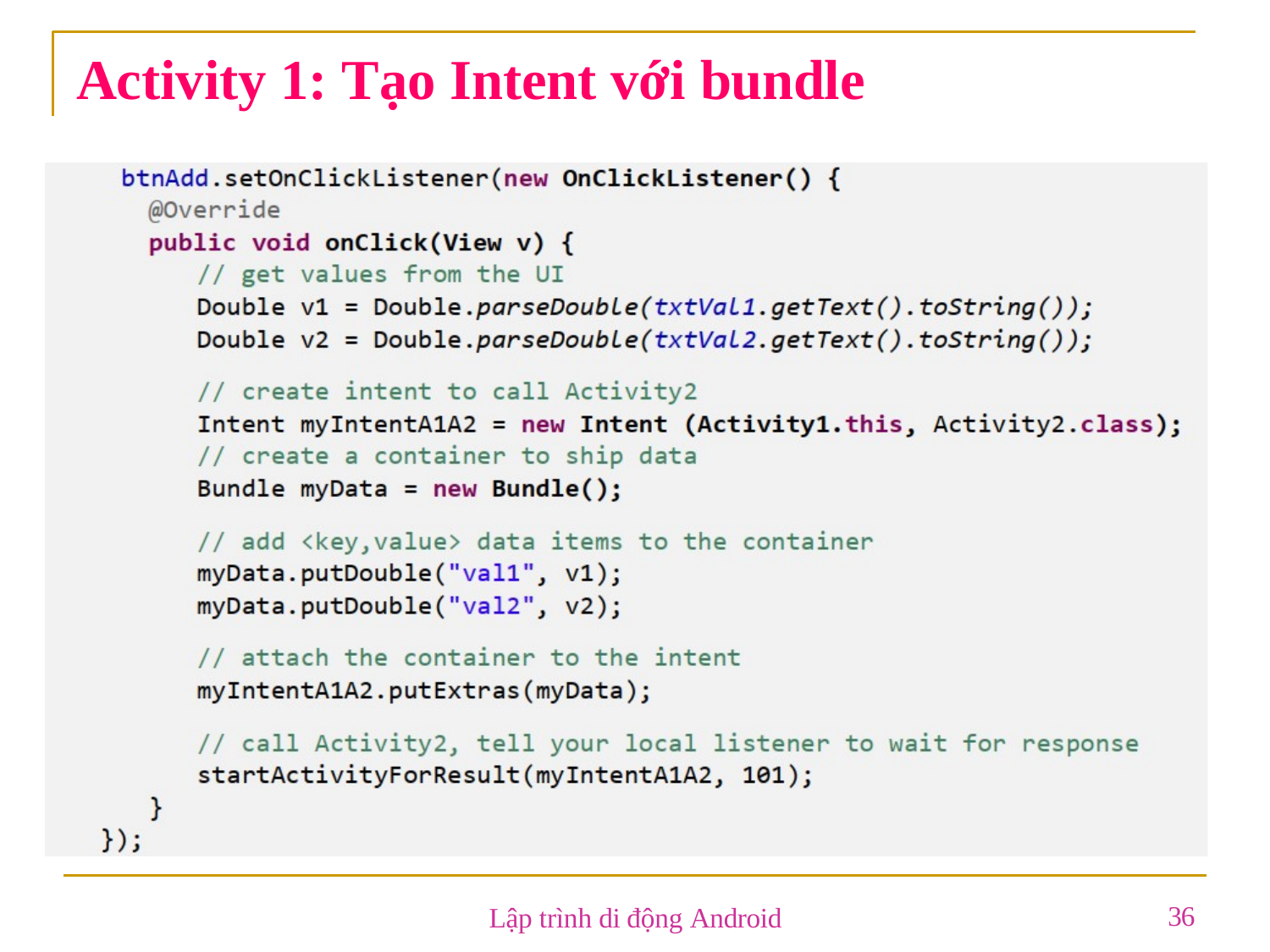

# Activity 1: Tạo Intent với bundle

36
Lập trình di động Android